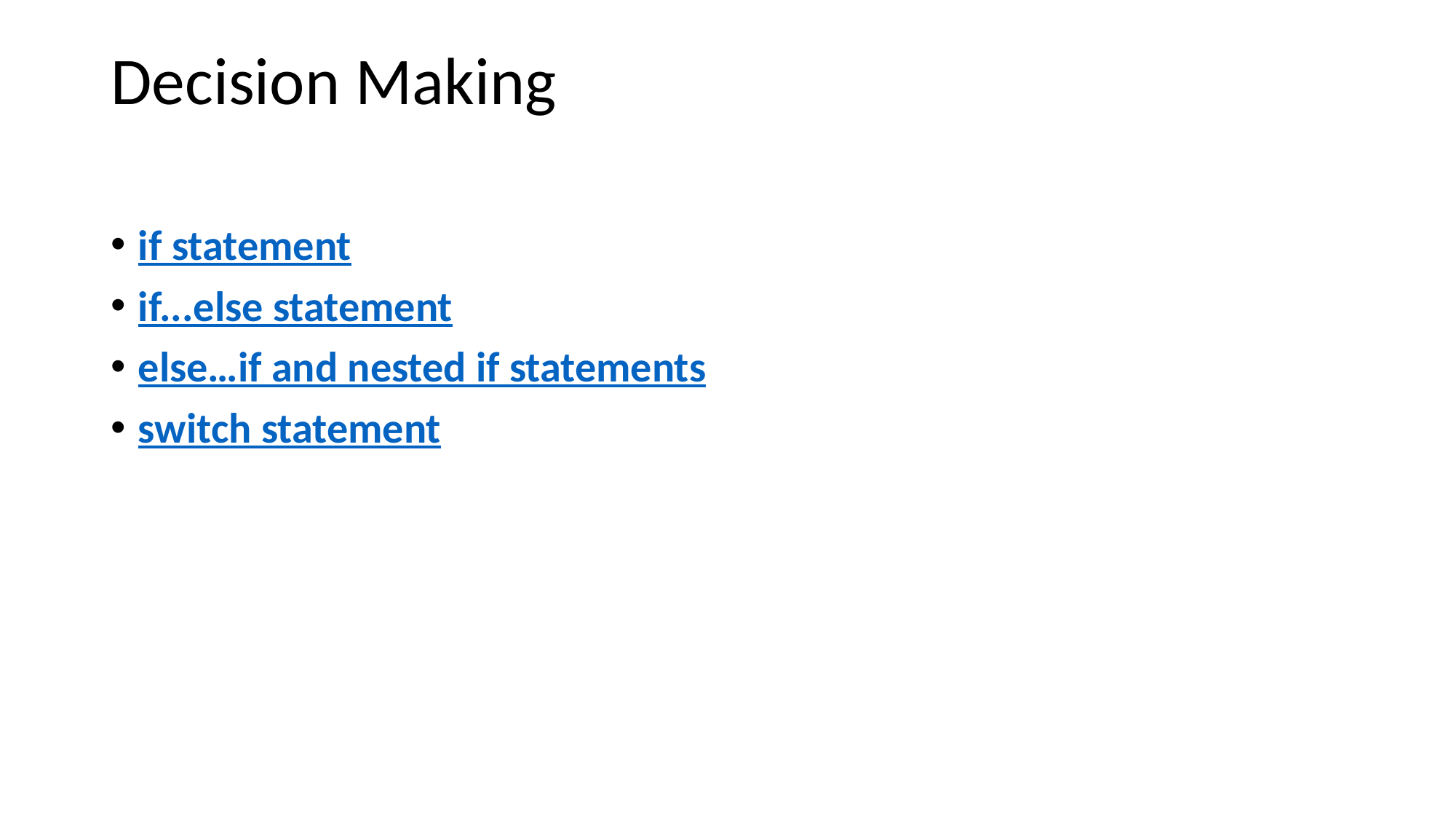

# Decision Making
if statement
if...else statement
else…if and nested if statements
switch statement